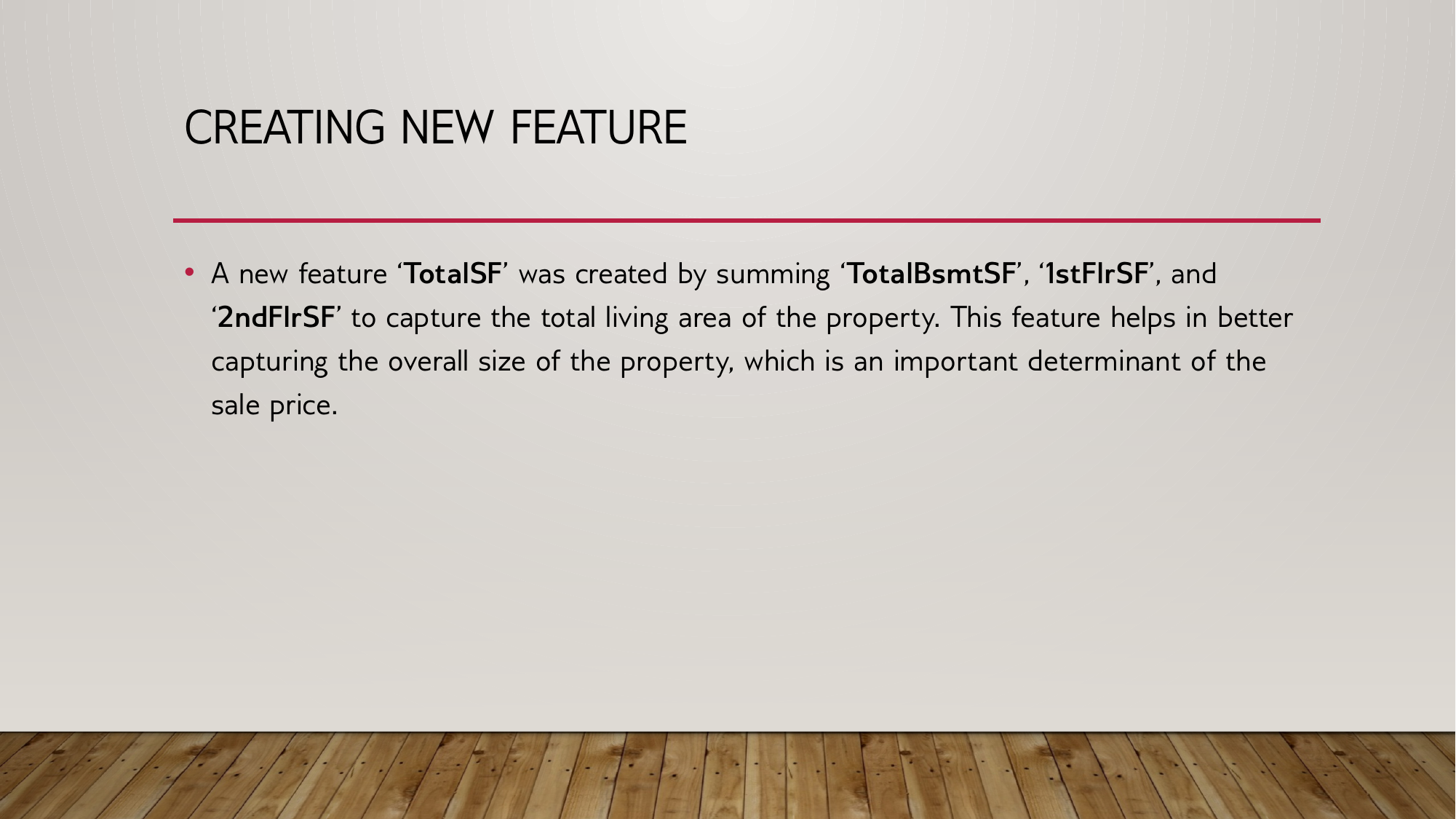

# Creating New Feature
A new feature ‘TotalSF’ was created by summing ‘TotalBsmtSF’, ‘1stFlrSF’, and ‘2ndFlrSF’ to capture the total living area of the property. This feature helps in better capturing the overall size of the property, which is an important determinant of the sale price.